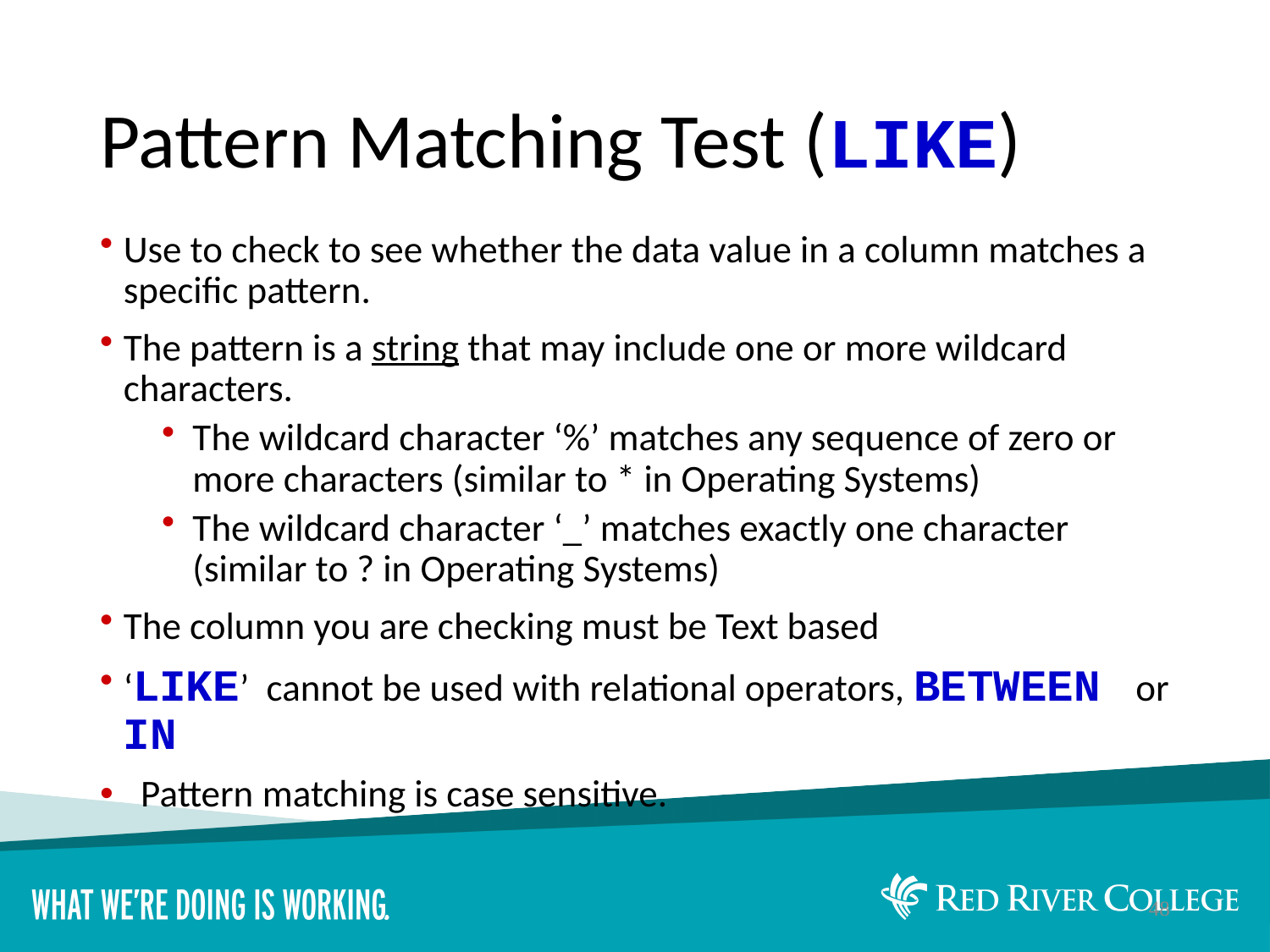

# Pattern Matching Test (LIKE)
Use to check to see whether the data value in a column matches a specific pattern.
The pattern is a string that may include one or more wildcard characters.
The wildcard character ‘%’ matches any sequence of zero or more characters (similar to * in Operating Systems)
The wildcard character ‘_’ matches exactly one character (similar to ? in Operating Systems)
The column you are checking must be Text based
‘LIKE’  cannot be used with relational operators, BETWEEN  or IN
  Pattern matching is case sensitive.

48